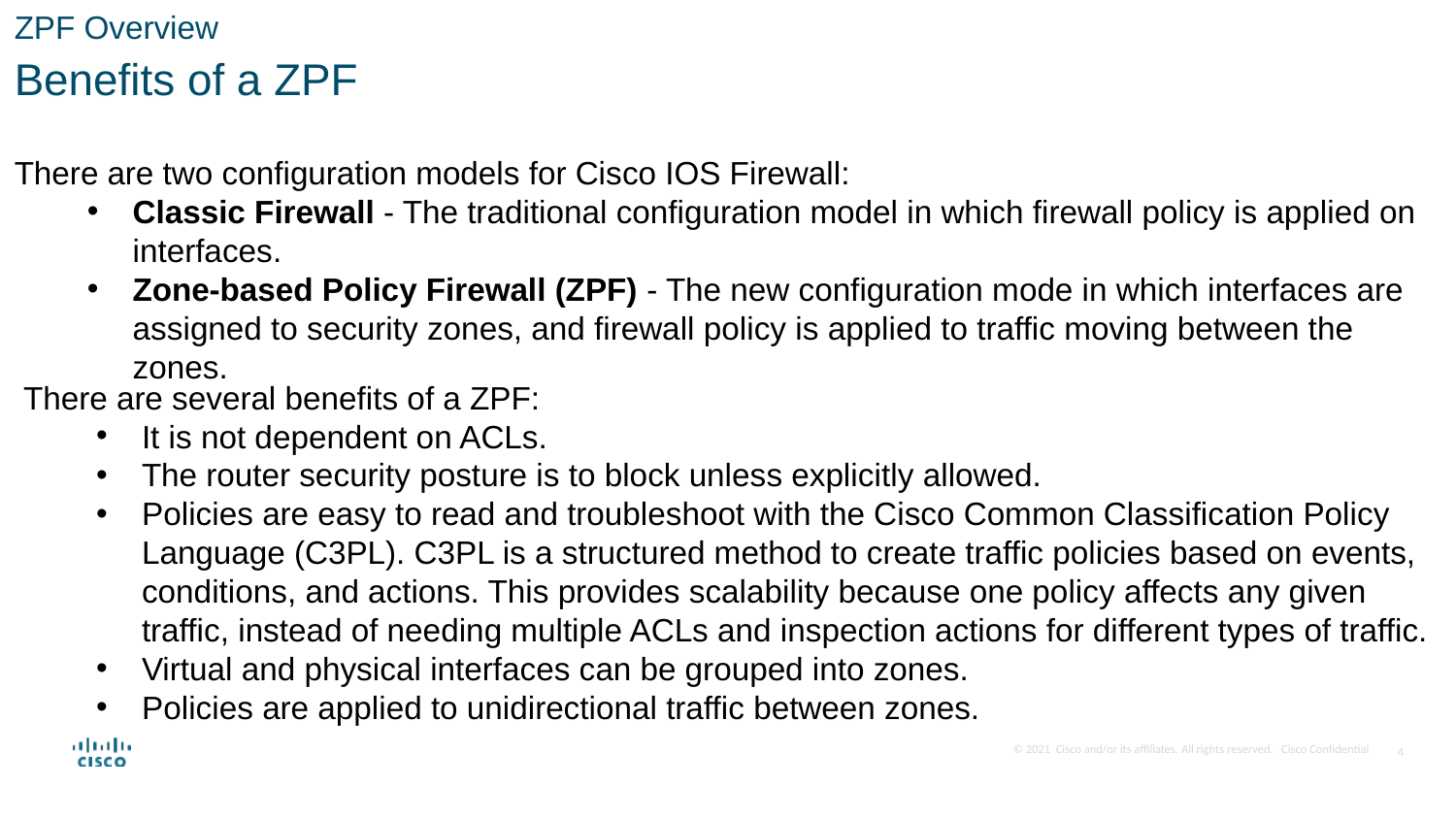

ZPF Overview
Benefits of a ZPF
There are two configuration models for Cisco IOS Firewall:
Classic Firewall - The traditional configuration model in which firewall policy is applied on interfaces.
Zone-based Policy Firewall (ZPF) - The new configuration mode in which interfaces are assigned to security zones, and firewall policy is applied to traffic moving between the zones.
There are several benefits of a ZPF:
It is not dependent on ACLs.
The router security posture is to block unless explicitly allowed.
Policies are easy to read and troubleshoot with the Cisco Common Classification Policy Language (C3PL). C3PL is a structured method to create traffic policies based on events, conditions, and actions. This provides scalability because one policy affects any given traffic, instead of needing multiple ACLs and inspection actions for different types of traffic.
Virtual and physical interfaces can be grouped into zones.
Policies are applied to unidirectional traffic between zones.
4